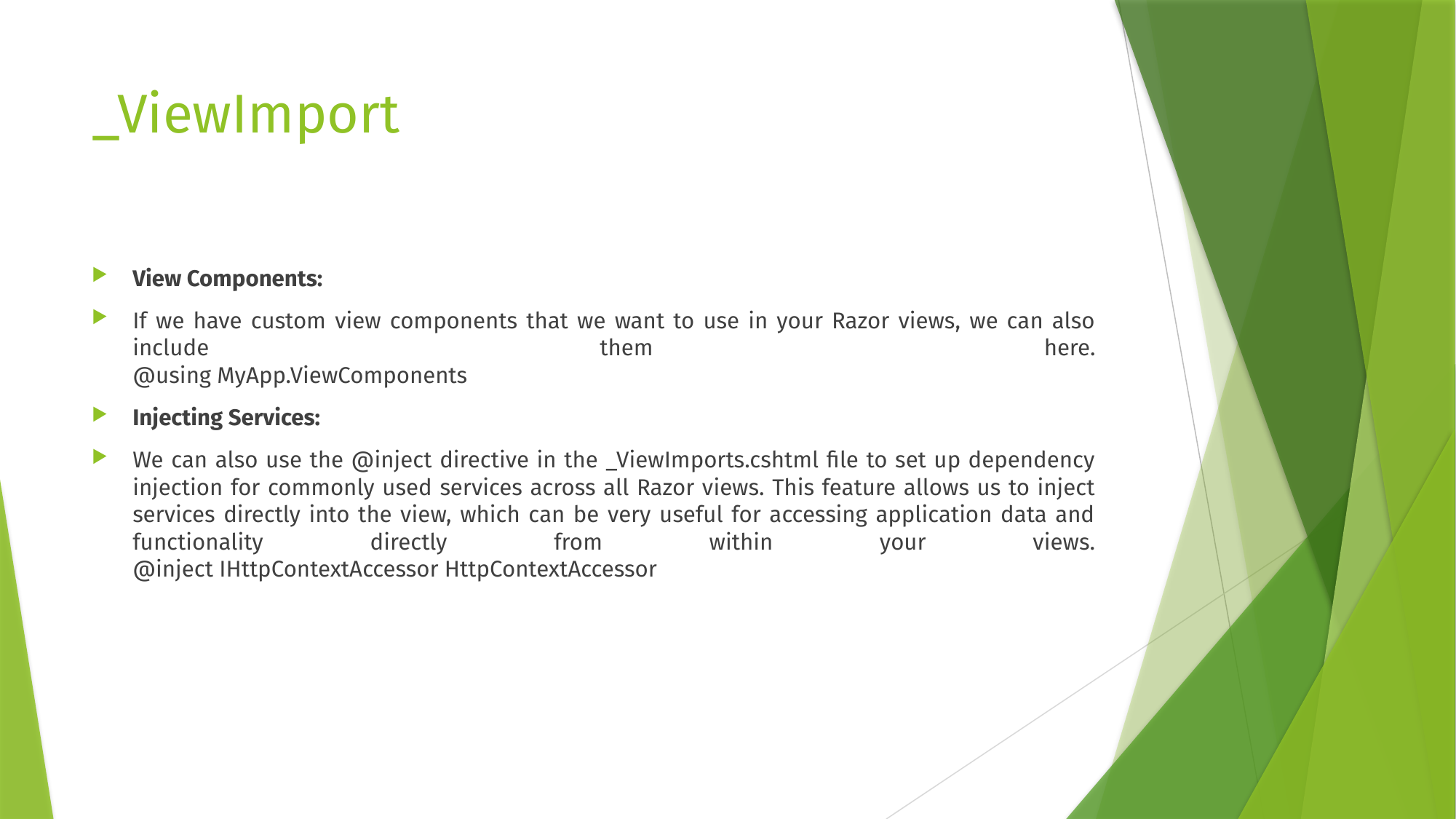

# _ViewImport
View Components:
If we have custom view components that we want to use in your Razor views, we can also include them here.
@using MyApp.ViewComponents
Injecting Services:
We can also use the @inject directive in the _ViewImports.cshtml file to set up dependency injection for commonly used services across all Razor views. This feature allows us to inject services directly into the view, which can be very useful for accessing application data and functionality directly from within your views.
@inject IHttpContextAccessor HttpContextAccessor